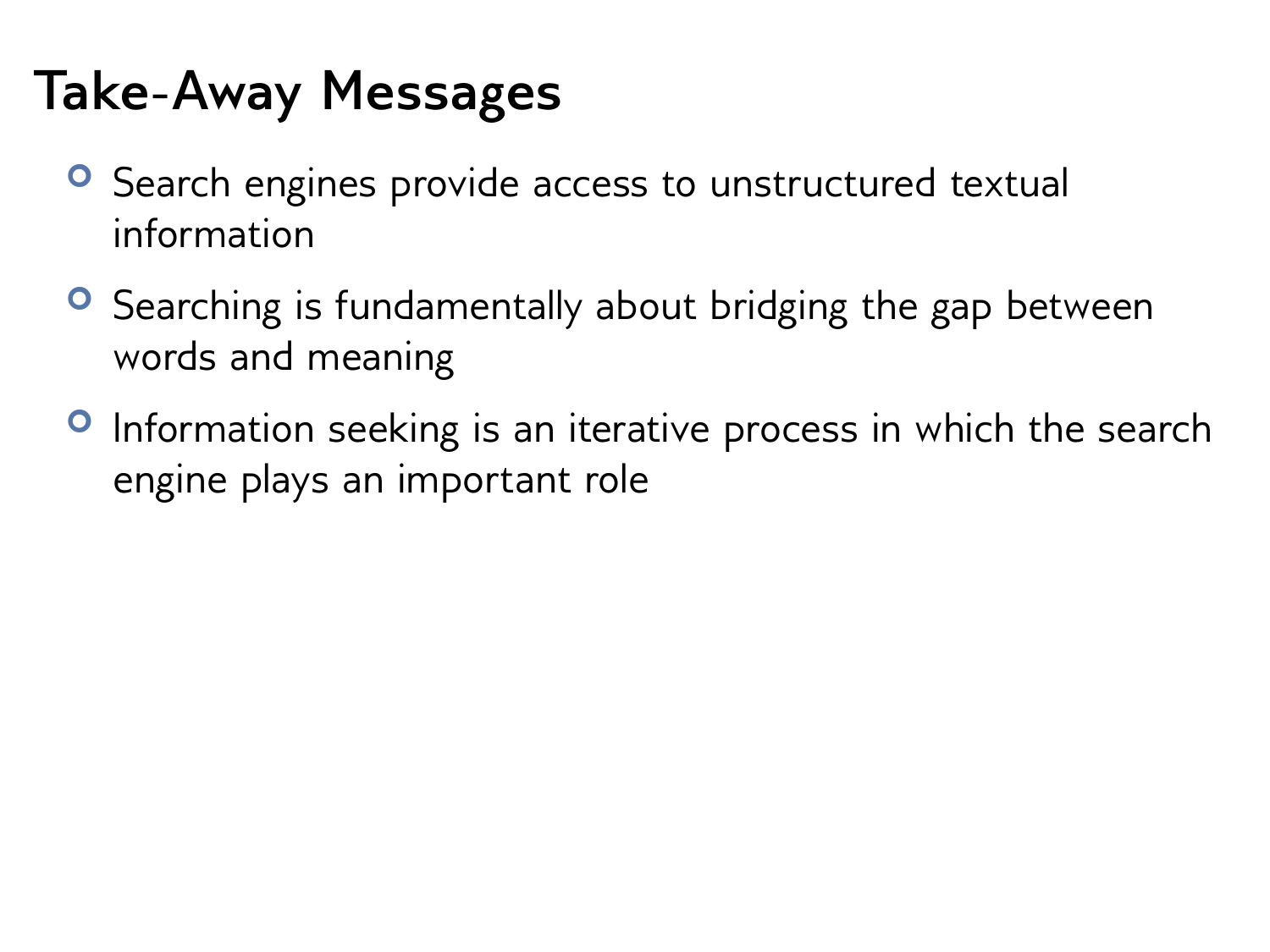

# Take-Away Messages
Search engines provide access to unstructured textual information
Searching is fundamentally about bridging the gap between words and meaning
Information seeking is an iterative process in which the search engine plays an important role